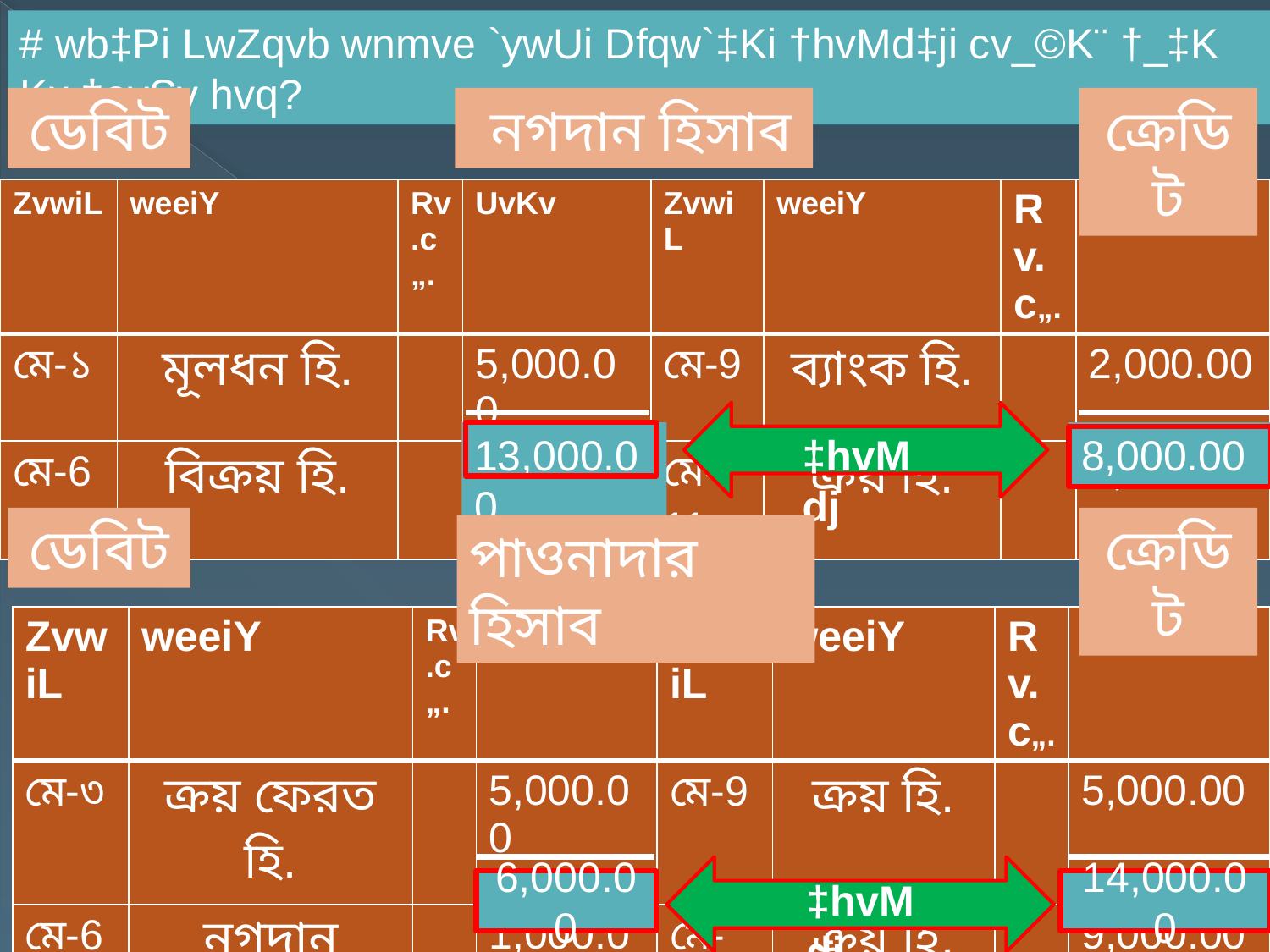

# wb‡Pi LwZqvb wnmve `ywUi Dfqw`‡Ki †hvMd‡ji cv_©K¨ †_‡K Kx †evSv hvq?
ডেবিট
 নগদান হিসাব
ক্রেডিট
| ZvwiL | weeiY | Rv.c„. | UvKv | ZvwiL | weeiY | Rv.c„. | UvKv |
| --- | --- | --- | --- | --- | --- | --- | --- |
| মে-১ | মূলধন হি. |  | 5,000.00 | মে-9 | ব্যাংক হি. |  | 2,000.00 |
| মে-6 | বিক্রয় হি. |  | 8,000.00 | মে-11 | ক্রয় হি. |  | 6,000.00 |

13,000.00
‡hvMdj
8,000.00

ডেবিট
ক্রেডিট
পাওনাদার হিসাব
| ZvwiL | weeiY | Rv.c„. | UvKv | ZvwiL | weeiY | Rv.c„. | UvKv |
| --- | --- | --- | --- | --- | --- | --- | --- |
| মে-৩ | ক্রয় ফেরত হি. |  | 5,000.00 | মে-9 | ক্রয় হি. |  | 5,000.00 |
| মে-6 | নগদান হিসাব |  | 1,000.00 | মে-11 | ক্রয় হি. |  | 9,000.00 |

‡hvMdj
6,000.00
14,000.00